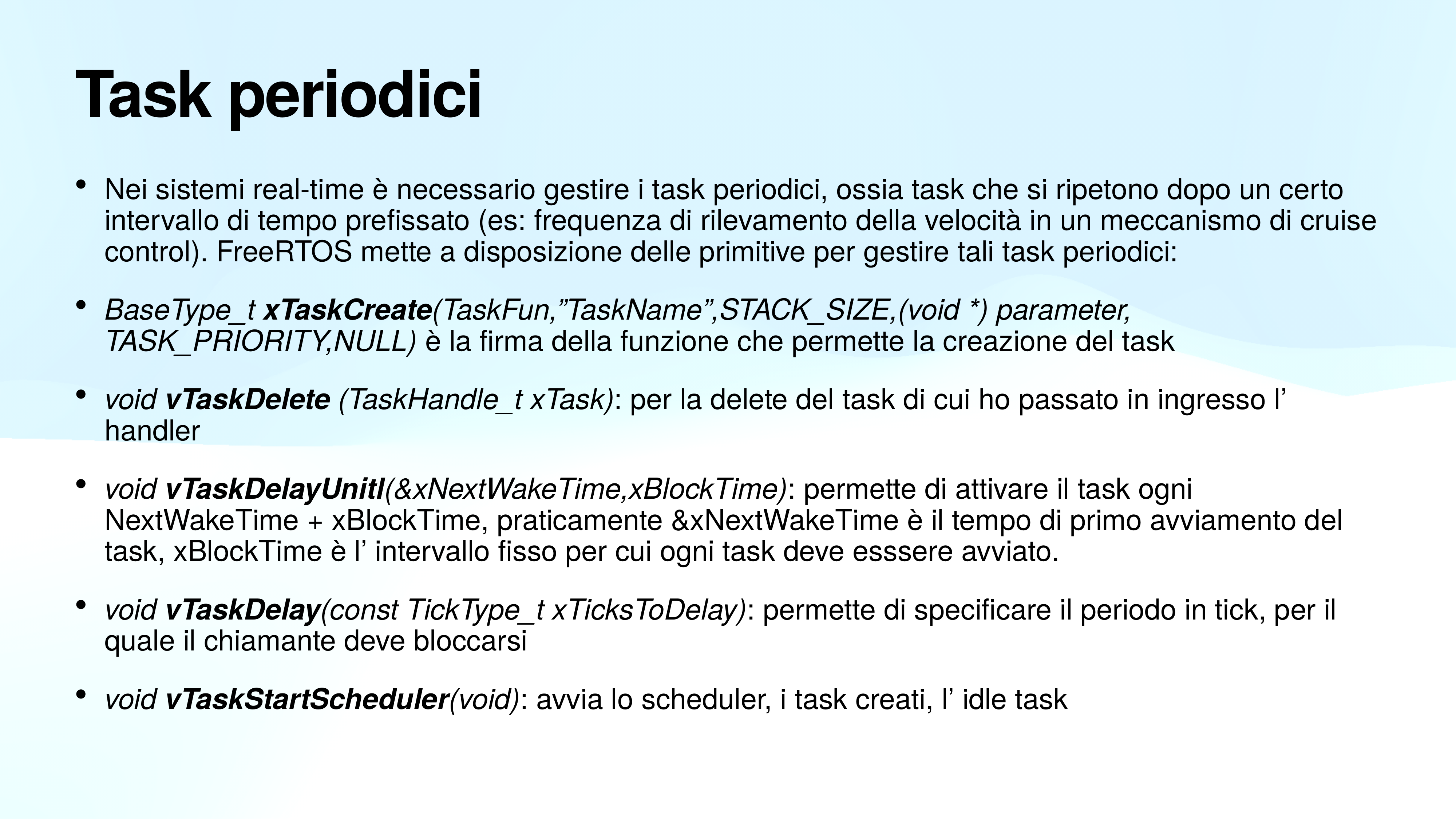

# Task periodici
Nei sistemi real-time è necessario gestire i task periodici, ossia task che si ripetono dopo un certo intervallo di tempo prefissato (es: frequenza di rilevamento della velocità in un meccanismo di cruise control). FreeRTOS mette a disposizione delle primitive per gestire tali task periodici:
BaseType_t xTaskCreate(TaskFun,”TaskName”,STACK_SIZE,(void *) parameter, TASK_PRIORITY,NULL) è la firma della funzione che permette la creazione del task
void vTaskDelete (TaskHandle_t xTask): per la delete del task di cui ho passato in ingresso l’ handler
void vTaskDelayUnitl(&xNextWakeTime,xBlockTime): permette di attivare il task ogni NextWakeTime + xBlockTime, praticamente &xNextWakeTime è il tempo di primo avviamento del task, xBlockTime è l’ intervallo fisso per cui ogni task deve esssere avviato.
void vTaskDelay(const TickType_t xTicksToDelay): permette di specificare il periodo in tick, per il quale il chiamante deve bloccarsi
void vTaskStartScheduler(void): avvia lo scheduler, i task creati, l’ idle task